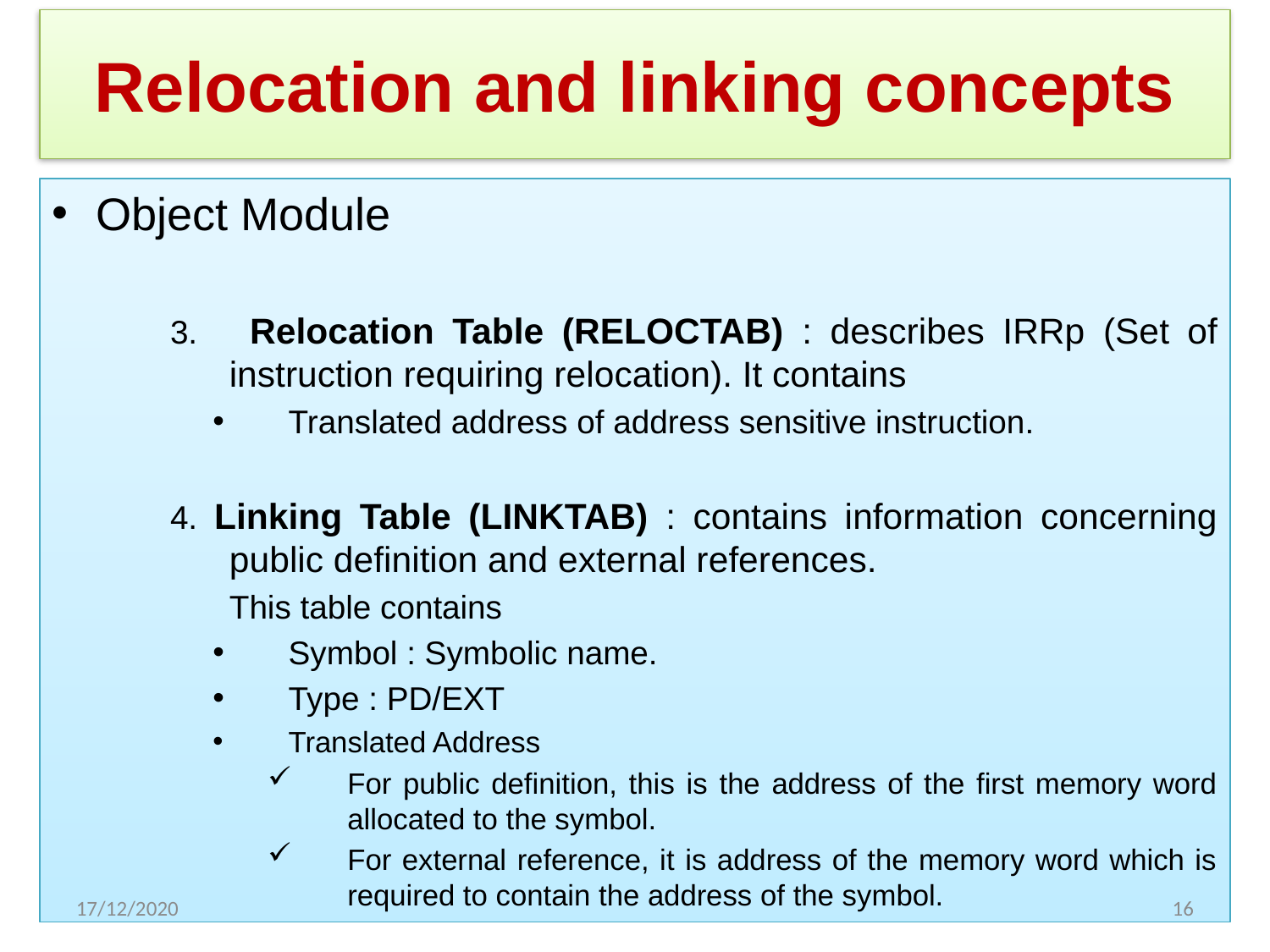

Relocation and linking concepts
Object Module

3.   Relocation Table (RELOCTAB) : describes IRRp (Set of instruction requiring relocation). It contains
Translated address of address sensitive instruction.

4. Linking Table (LINKTAB) : contains information concerning public definition and external references.
	This table contains
Symbol : Symbolic name.
Type : PD/EXT
Translated Address
For public definition, this is the address of the first memory word allocated to the symbol.
For external reference, it is address of the memory word which is required to contain the address of the symbol.

17/12/2020
16